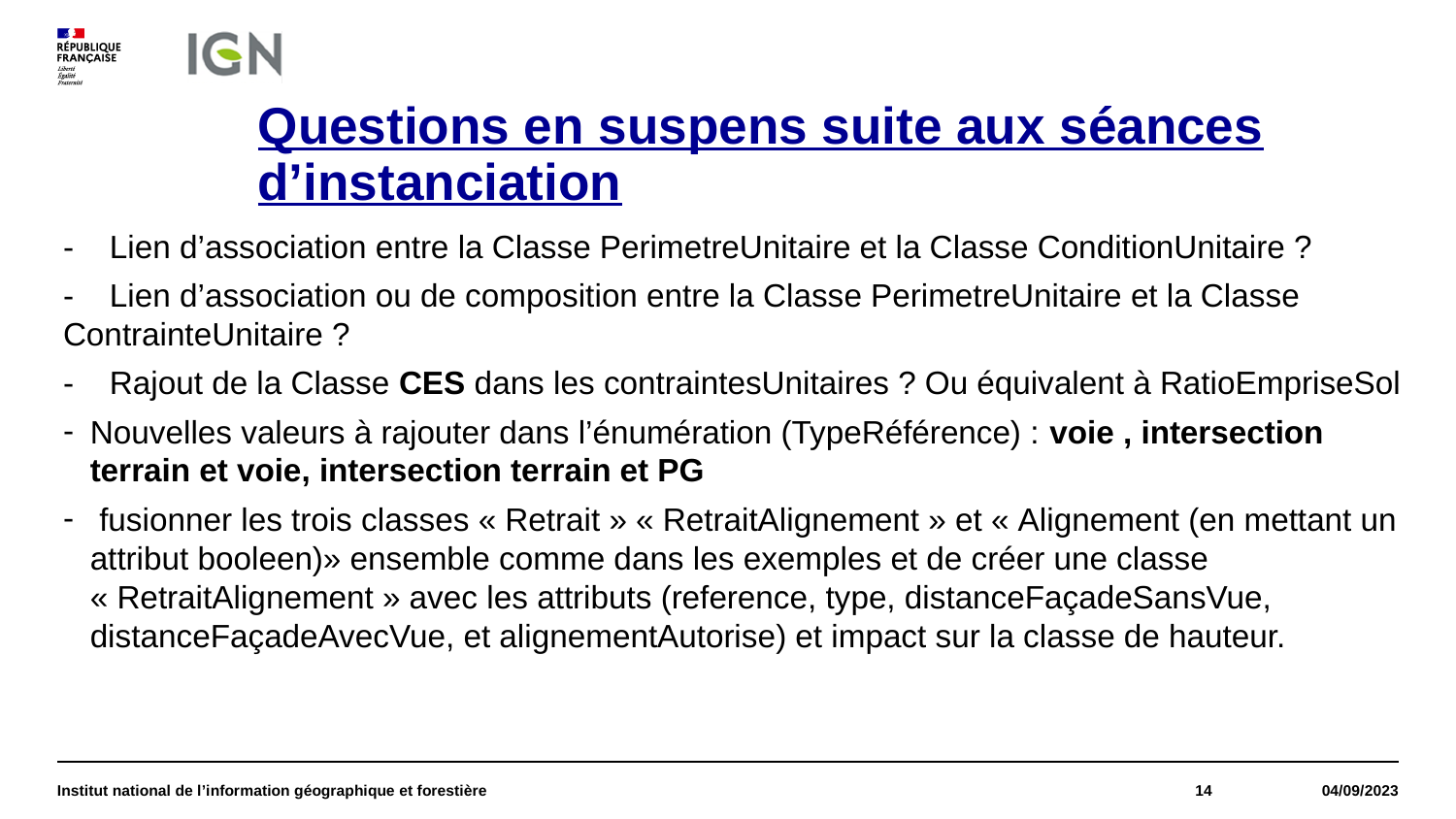

# Questions en suspens suite aux séances d’instanciation
-    Lien d’association entre la Classe PerimetreUnitaire et la Classe ConditionUnitaire ?
-    Lien d’association ou de composition entre la Classe PerimetreUnitaire et la Classe ContrainteUnitaire ?
-    Rajout de la Classe CES dans les contraintesUnitaires ? Ou équivalent à RatioEmpriseSol
Nouvelles valeurs à rajouter dans l’énumération (TypeRéférence) : voie , intersection terrain et voie, intersection terrain et PG
 fusionner les trois classes « Retrait » « RetraitAlignement » et « Alignement (en mettant un attribut booleen)» ensemble comme dans les exemples et de créer une classe « RetraitAlignement » avec les attributs (reference, type, distanceFaçadeSansVue, distanceFaçadeAvecVue, et alignementAutorise) et impact sur la classe de hauteur.

Institut national de l’information géographique et forestière
14
04/09/2023